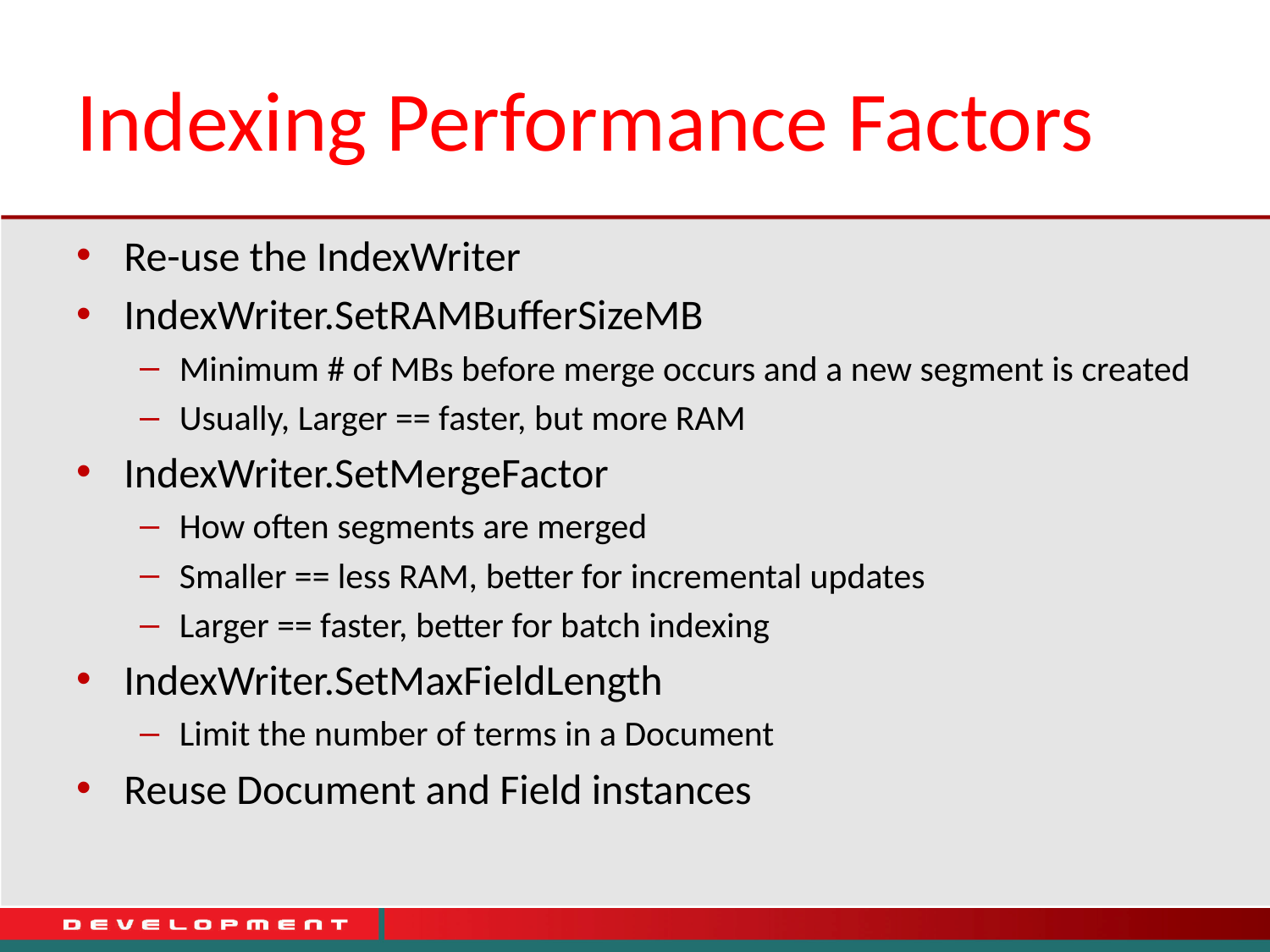

# Indexing Performance Factors
Re-use the IndexWriter
IndexWriter.SetRAMBufferSizeMB
Minimum # of MBs before merge occurs and a new segment is created
Usually, Larger == faster, but more RAM
IndexWriter.SetMergeFactor
How often segments are merged
Smaller == less RAM, better for incremental updates
Larger == faster, better for batch indexing
IndexWriter.SetMaxFieldLength
Limit the number of terms in a Document
Reuse Document and Field instances